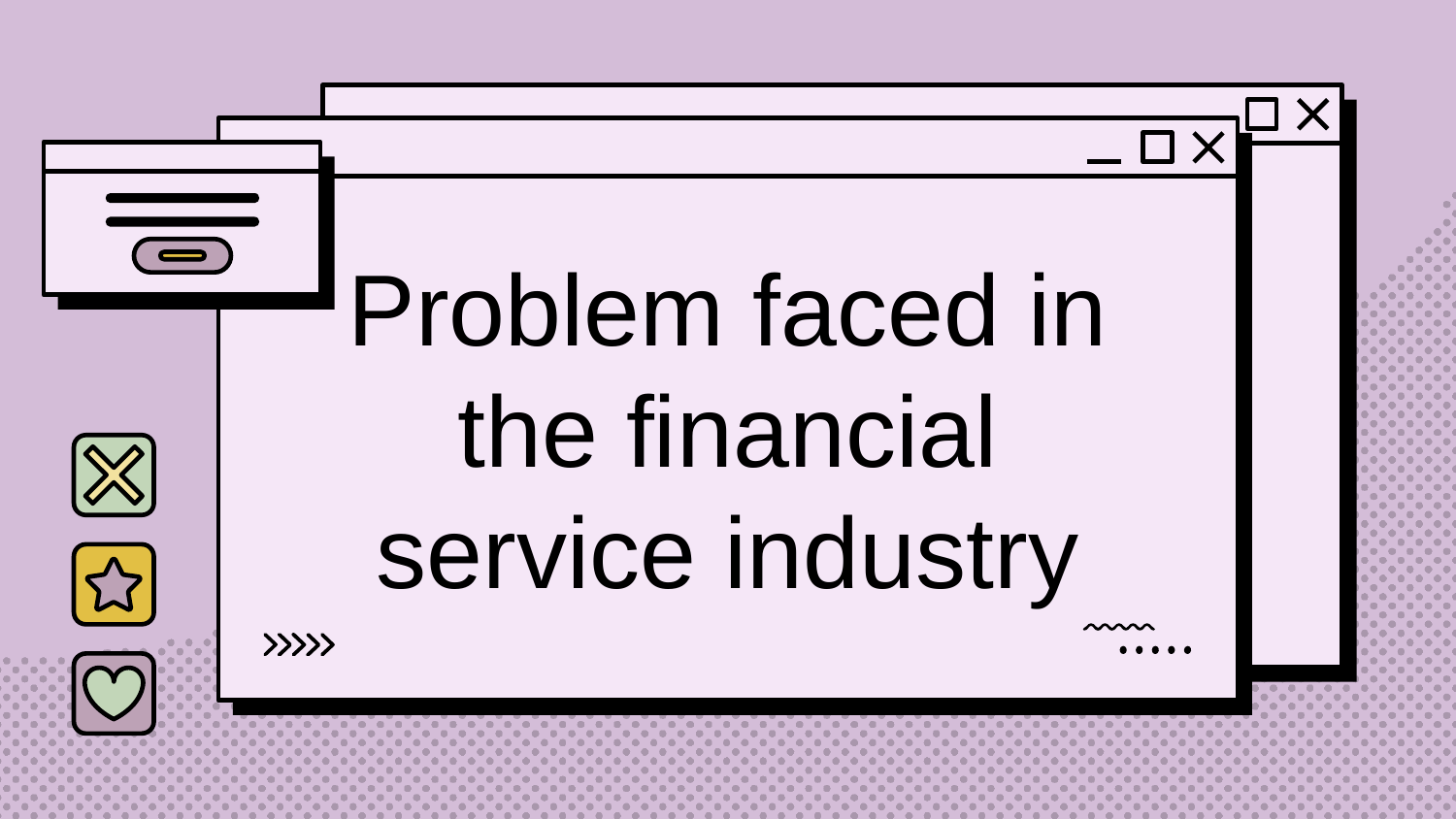

# Problem faced in the financial service industry